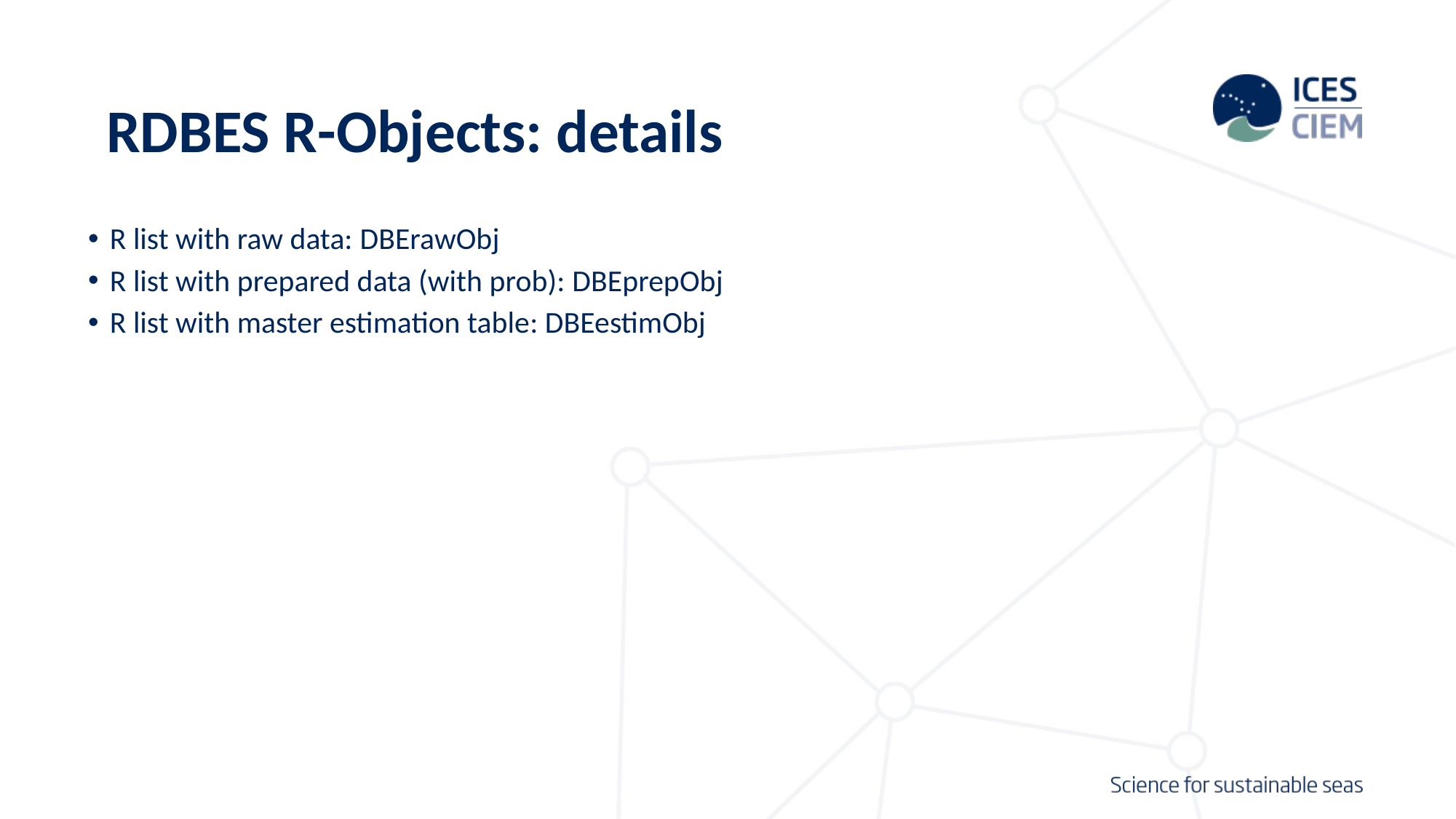

#
RDBES R-Objects: details
R list with raw data: DBErawObj
R list with prepared data (with prob): DBEprepObj
R list with master estimation table: DBEestimObj